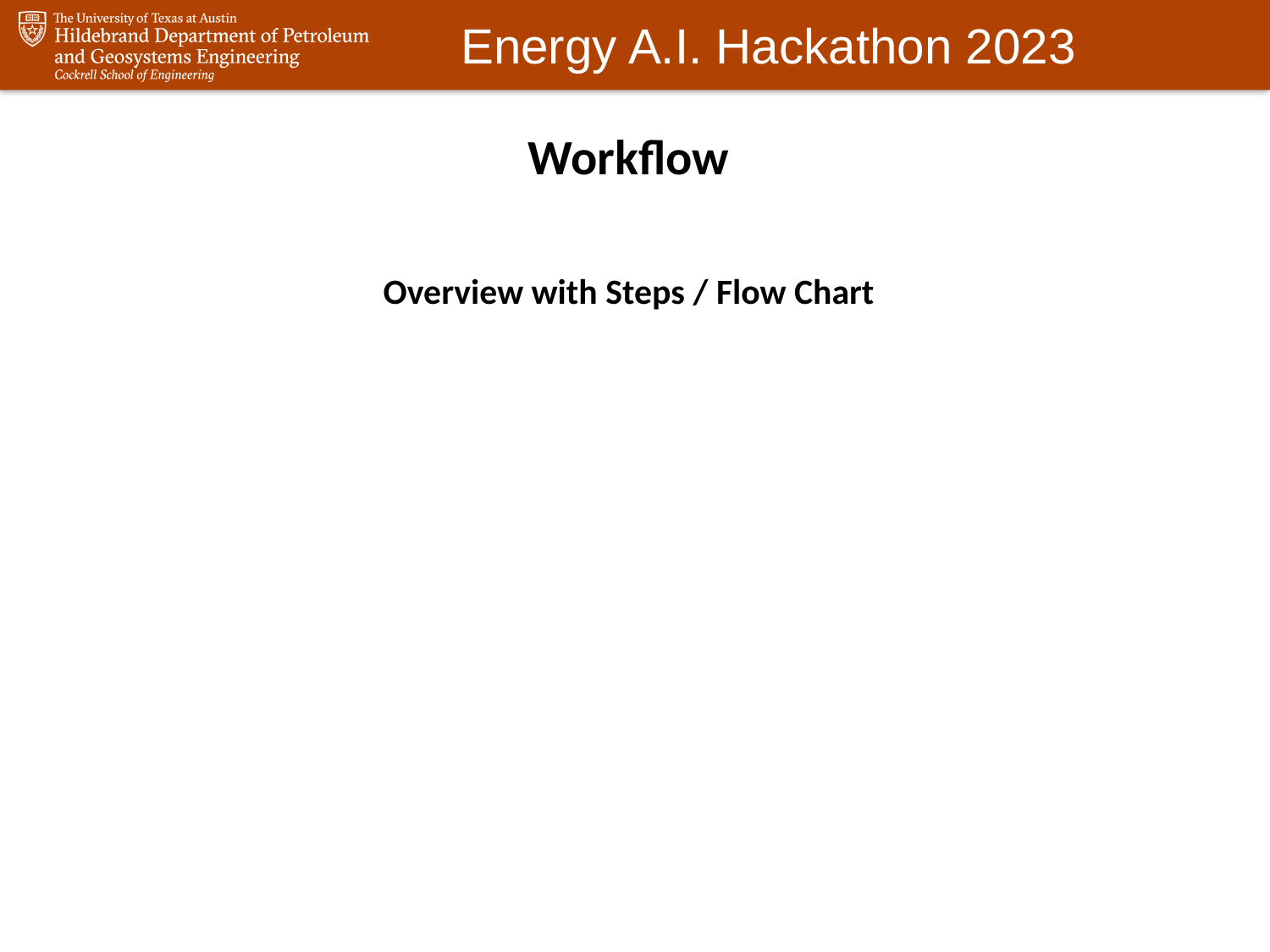

Workflow

Overview with Steps / Flow Chart